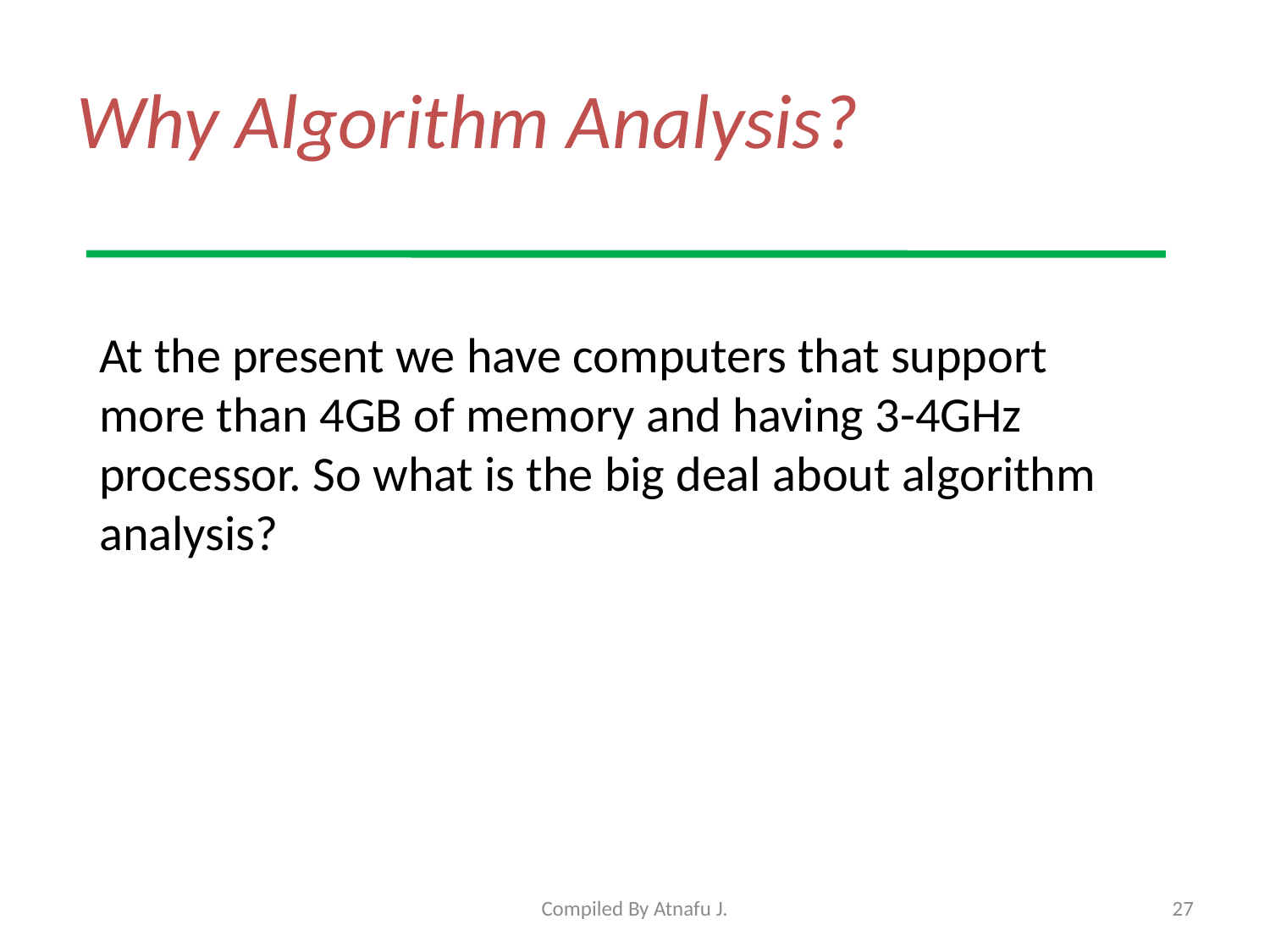

# Why Algorithm Analysis?
At the present we have computers that support more than 4GB of memory and having 3-4GHz processor. So what is the big deal about algorithm analysis?

Compiled By Atnafu J.
27